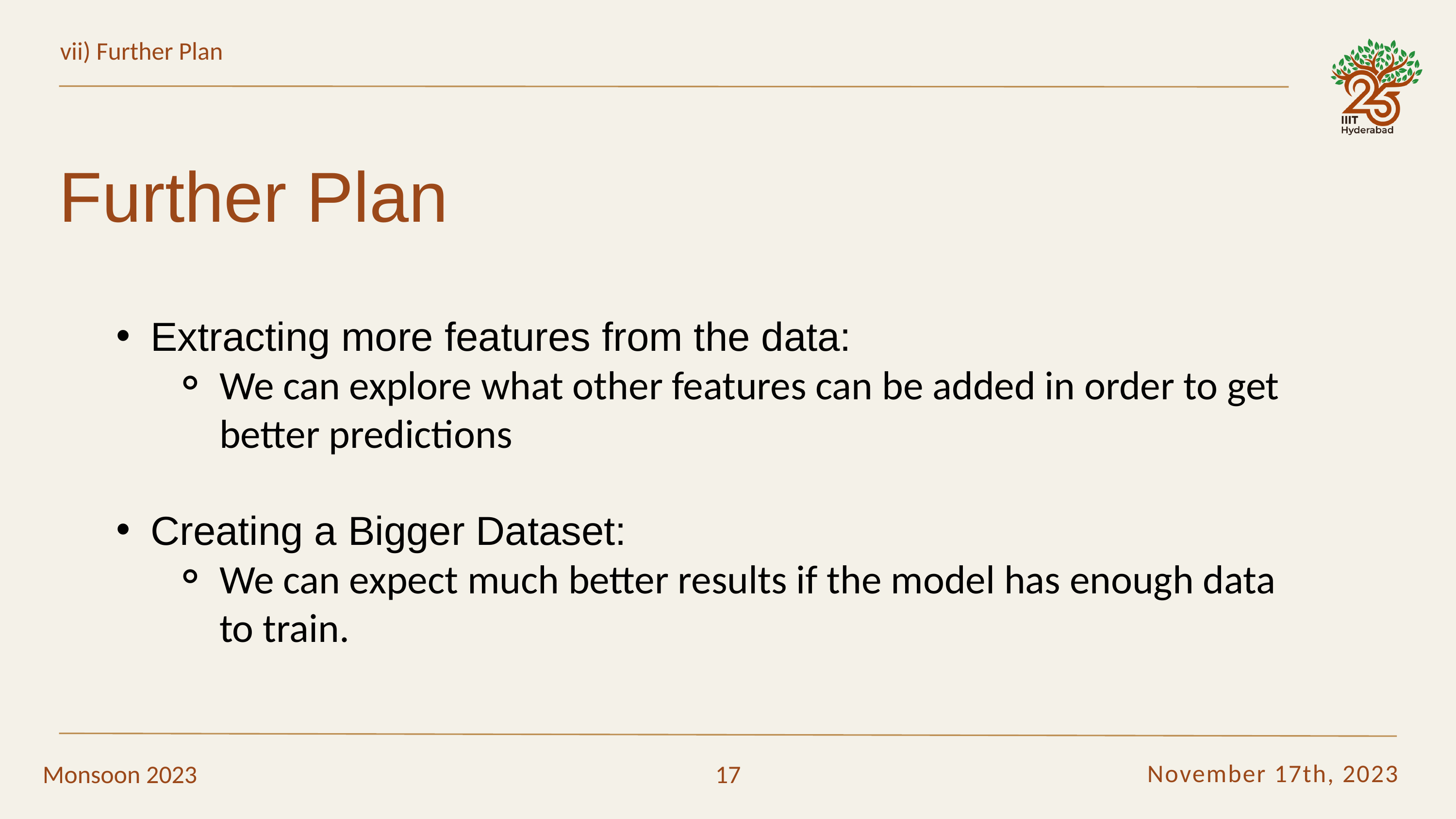

vii) Further Plan

Further Plan
Extracting more features from the data:
We can explore what other features can be added in order to get better predictions

Creating a Bigger Dataset:
We can expect much better results if the model has enough data to train.

November 17th, 2023
Monsoon 2023
17